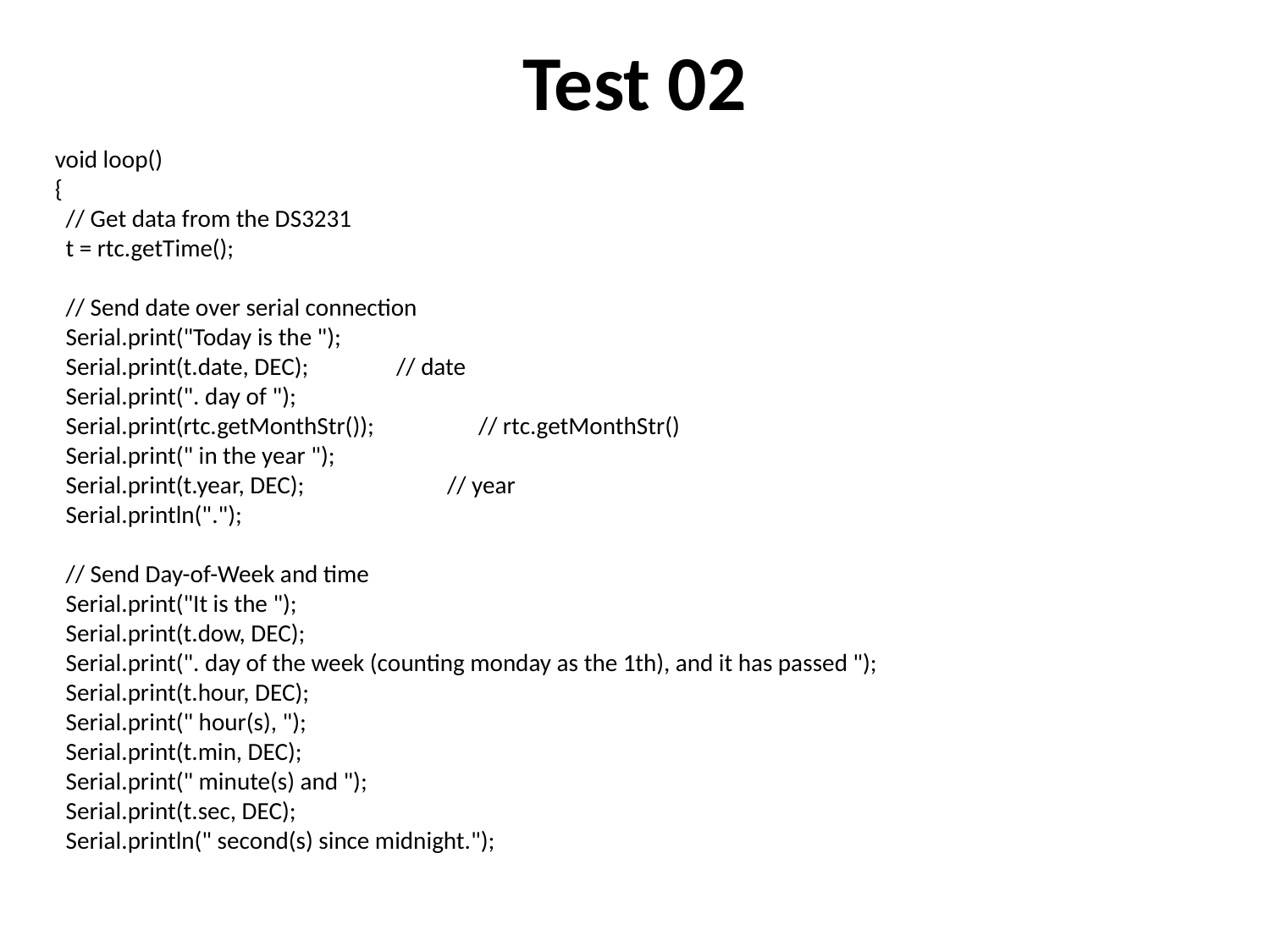

# Test 02
void loop()
{
  // Get data from the DS3231
  t = rtc.getTime();

  // Send date over serial connection
  Serial.print("Today is the ");
  Serial.print(t.date, DEC);                // date
  Serial.print(". day of ");
  Serial.print(rtc.getMonthStr());                   // rtc.getMonthStr()
  Serial.print(" in the year ");
  Serial.print(t.year, DEC);                          // year
  Serial.println(".");

  // Send Day-of-Week and time
  Serial.print("It is the ");
  Serial.print(t.dow, DEC);
  Serial.print(". day of the week (counting monday as the 1th), and it has passed ");
  Serial.print(t.hour, DEC);
  Serial.print(" hour(s), ");
  Serial.print(t.min, DEC);
  Serial.print(" minute(s) and ");
  Serial.print(t.sec, DEC);
  Serial.println(" second(s) since midnight.");